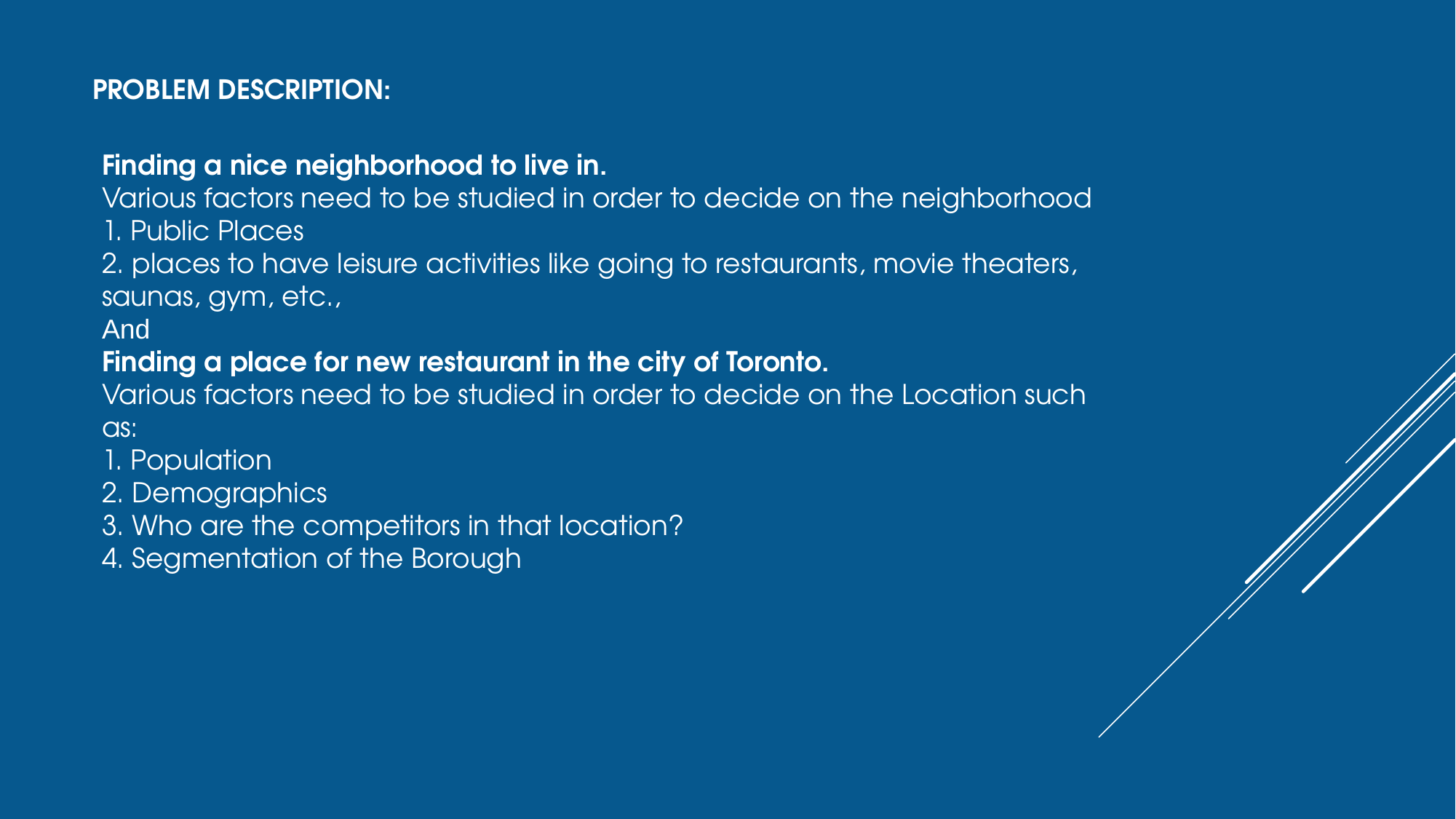

# Problem Description:
Finding a nice neighborhood to live in.
Various factors need to be studied in order to decide on the neighborhood
1. Public Places
2. places to have leisure activities like going to restaurants, movie theaters, saunas, gym, etc.,
And
Finding a place for new restaurant in the city of Toronto.
Various factors need to be studied in order to decide on the Location such as:
1. Population
2. Demographics
3. Who are the competitors in that location?
4. Segmentation of the Borough